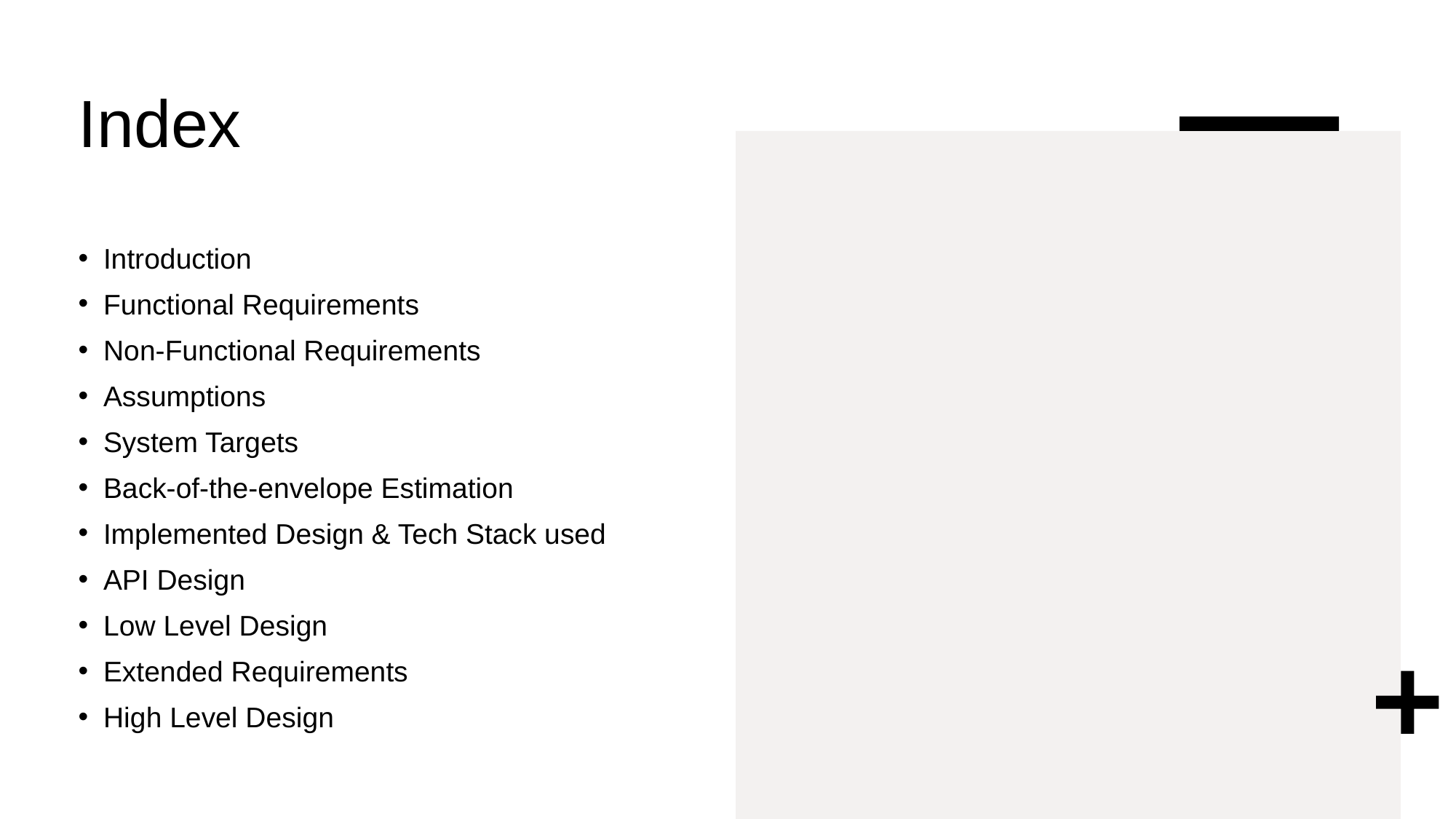

# Index
Introduction
Functional Requirements
Non-Functional Requirements
Assumptions
System Targets
Back-of-the-envelope Estimation
Implemented Design & Tech Stack used
API Design
Low Level Design
Extended Requirements
High Level Design